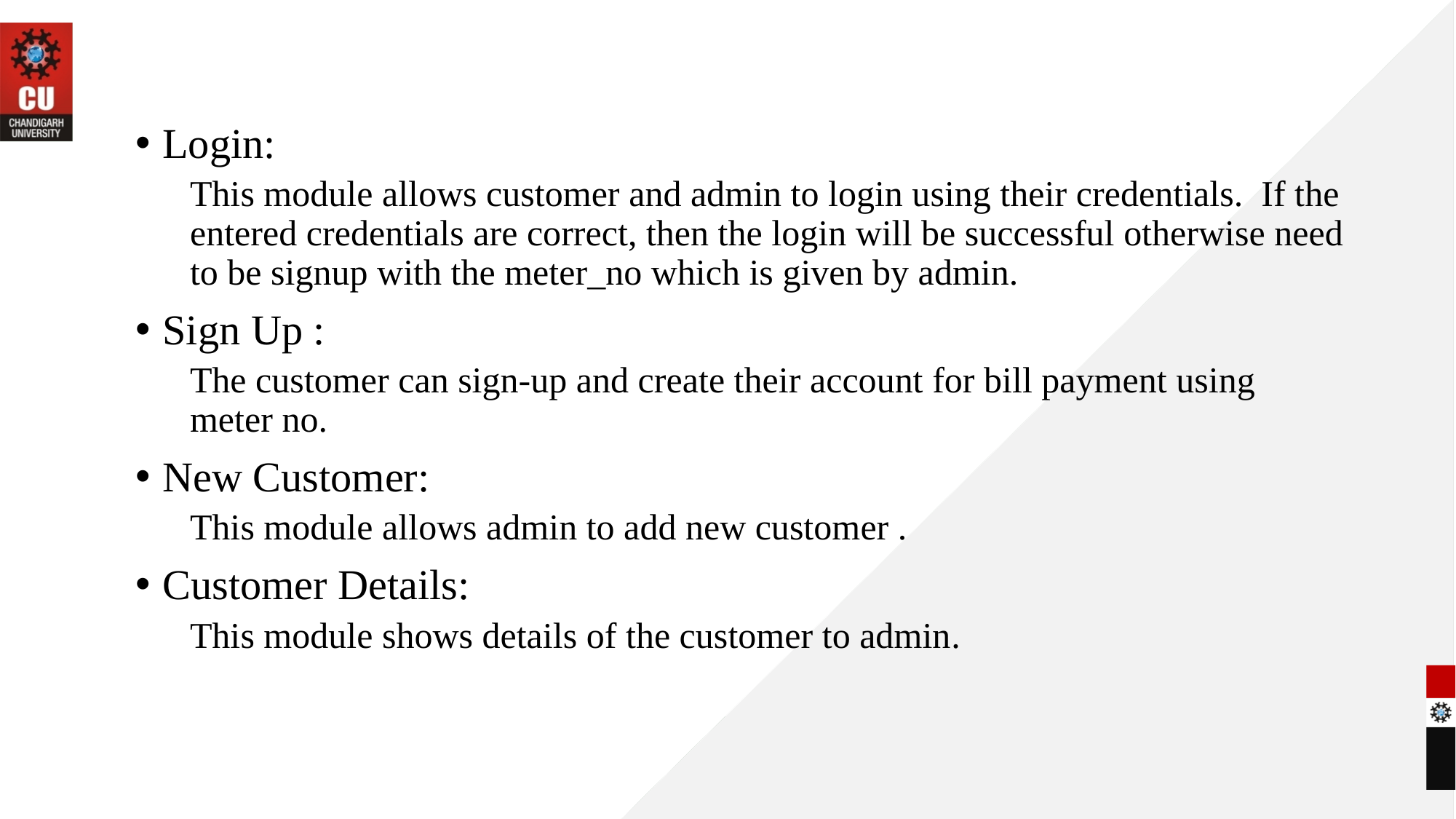

Login:
This module allows customer and admin to login using their credentials.  If the entered credentials are correct, then the login will be successful otherwise need to be signup with the meter_no which is given by admin.
Sign Up :
The customer can sign-up and create their account for bill payment using meter no.
New Customer:
This module allows admin to add new customer .
Customer Details:
This module shows details of the customer to admin.

10